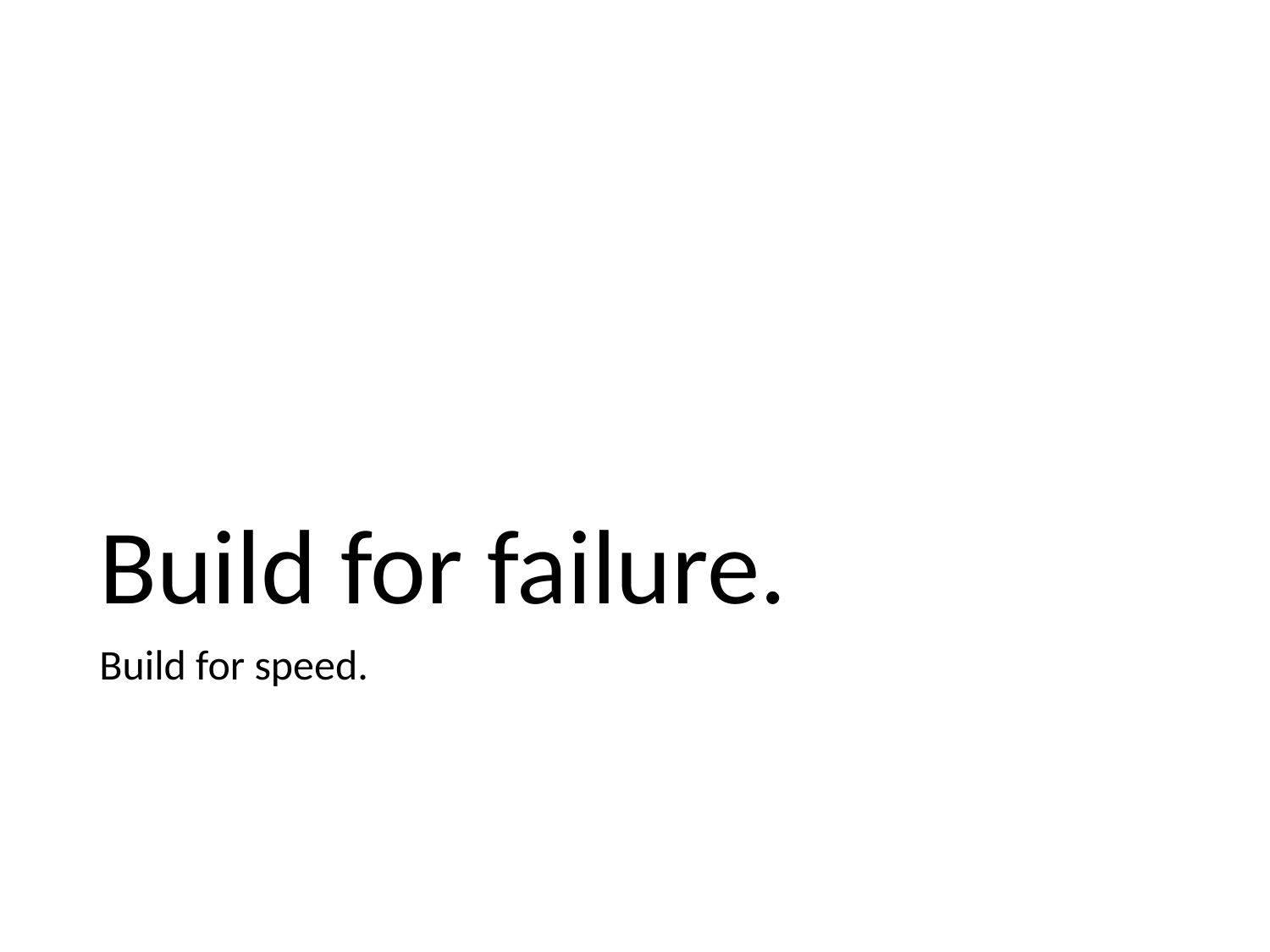

# Build for failure.
Build for speed.